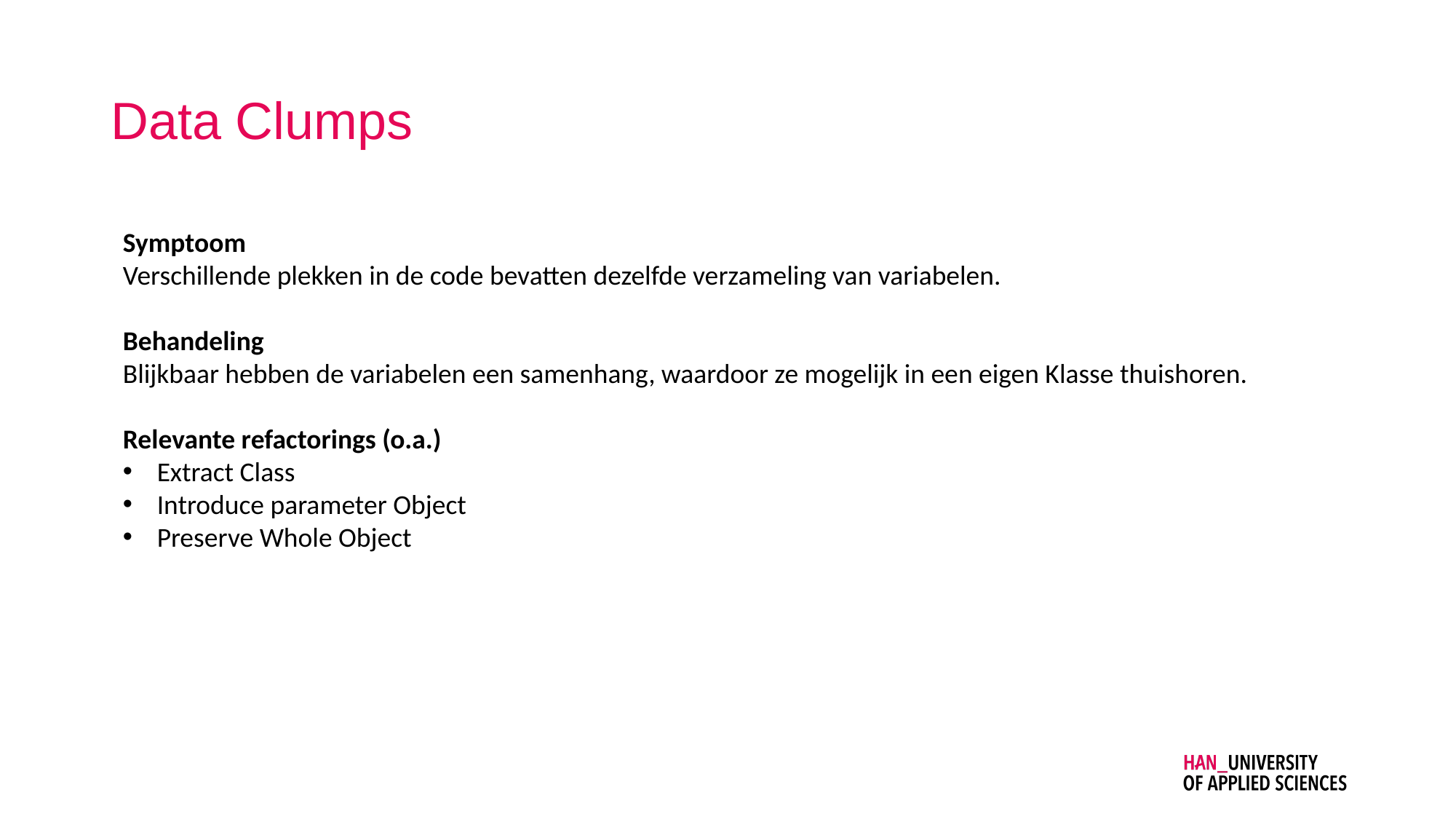

# Data Clumps
Symptoom
Verschillende plekken in de code bevatten dezelfde verzameling van variabelen.

Behandeling
Blijkbaar hebben de variabelen een samenhang, waardoor ze mogelijk in een eigen Klasse thuishoren.

Relevante refactorings (o.a.)
Extract Class
Introduce parameter Object
Preserve Whole Object